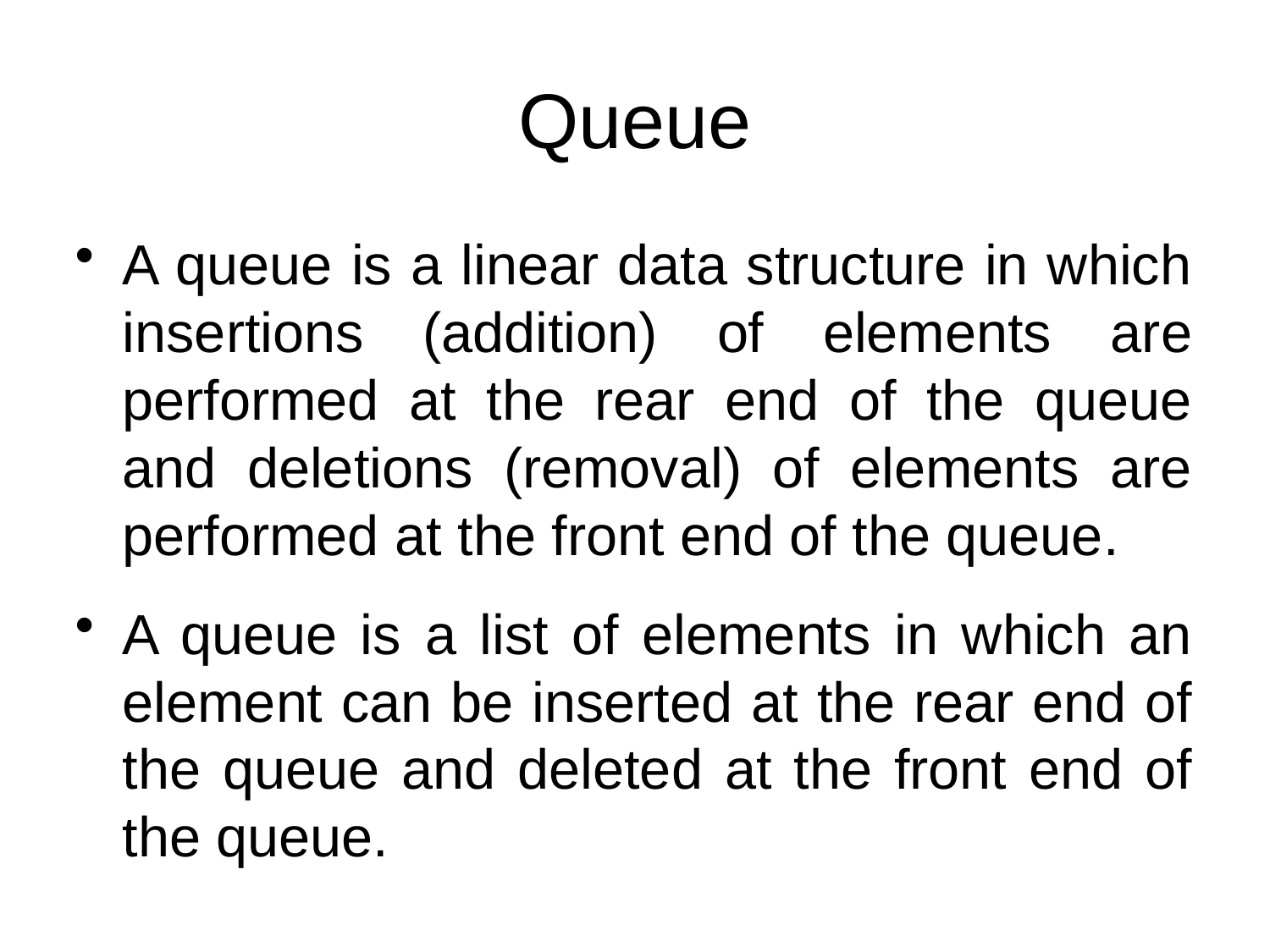

# Queue
A queue is a linear data structure in which insertions (addition) of elements are performed at the rear end of the queue and deletions (removal) of elements are performed at the front end of the queue.

A queue is a list of elements in which an element can be inserted at the rear end of the queue and deleted at the front end of the queue.